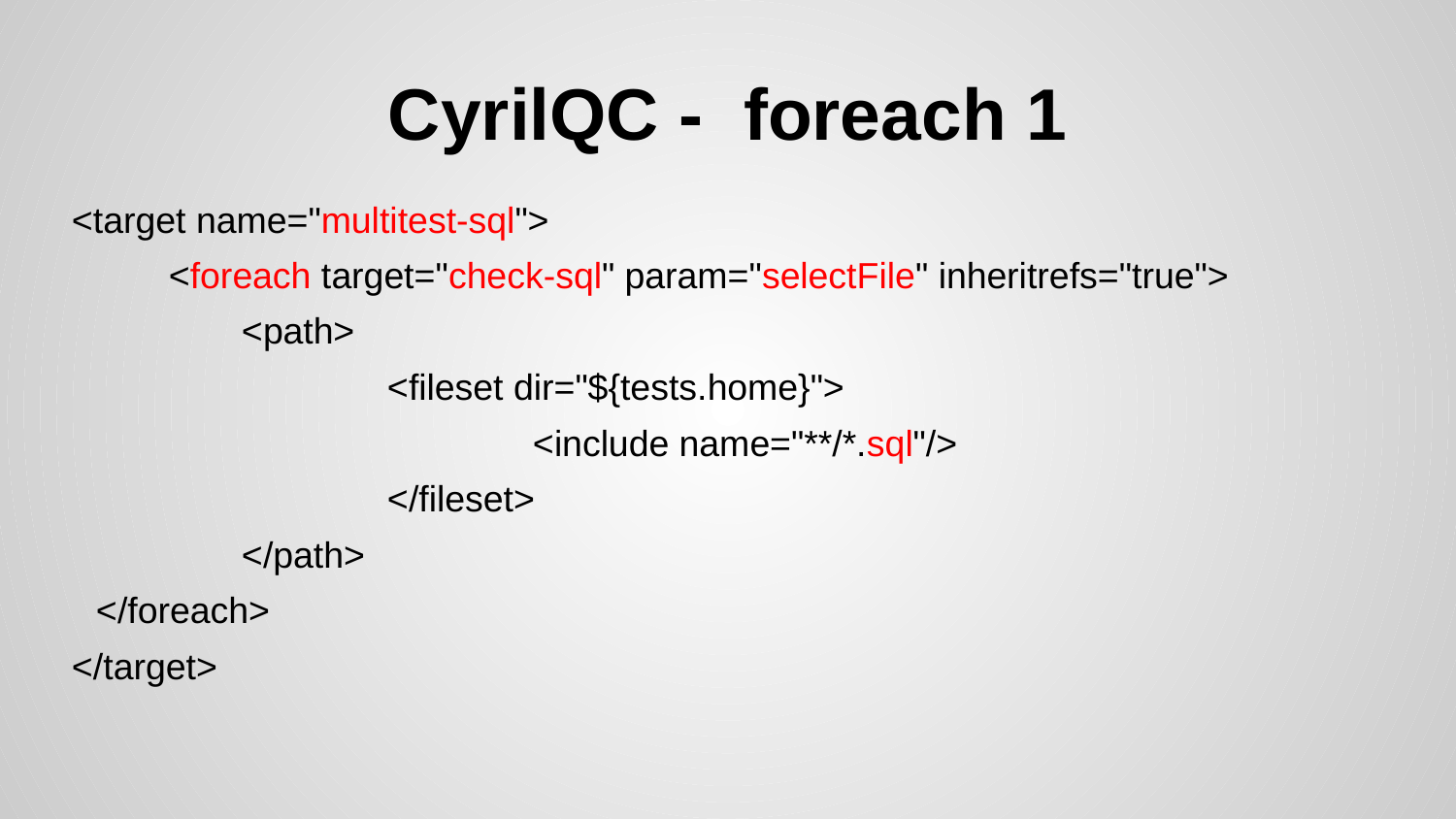

# CyrilQC -  foreach 1
<target name="multitest-sql">
<foreach target="check-sql" param="selectFile" inheritrefs="true">
		<path>
			<fileset dir="${tests.home}">
			<include name="**/*.sql"/>
			</fileset>
		</path>
	</foreach>
</target>